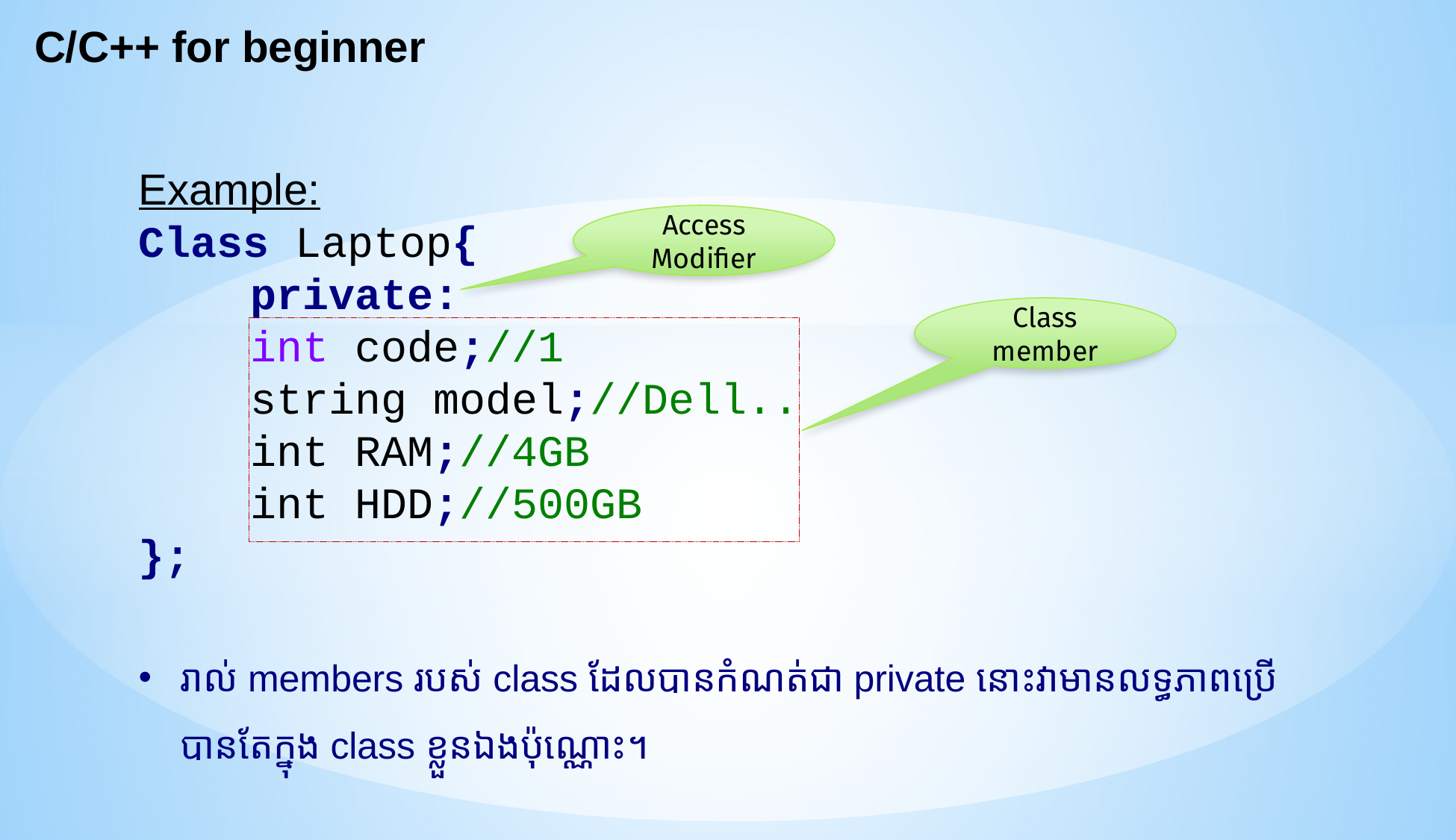

C/C++ for beginner
Example:
Class Laptop{
	private:
	int code;//1
	string model;//Dell..
	int RAM;//4GB
	int HDD;//500GB
};

រាល់ members របស់ class ដែលបានកំណត់ជា private នោះវាមានលទ្ធភាពប្រើបានតែក្នុង class ខ្លួនឯងប៉ុណ្ណោះ។
Access Modifier
Class member